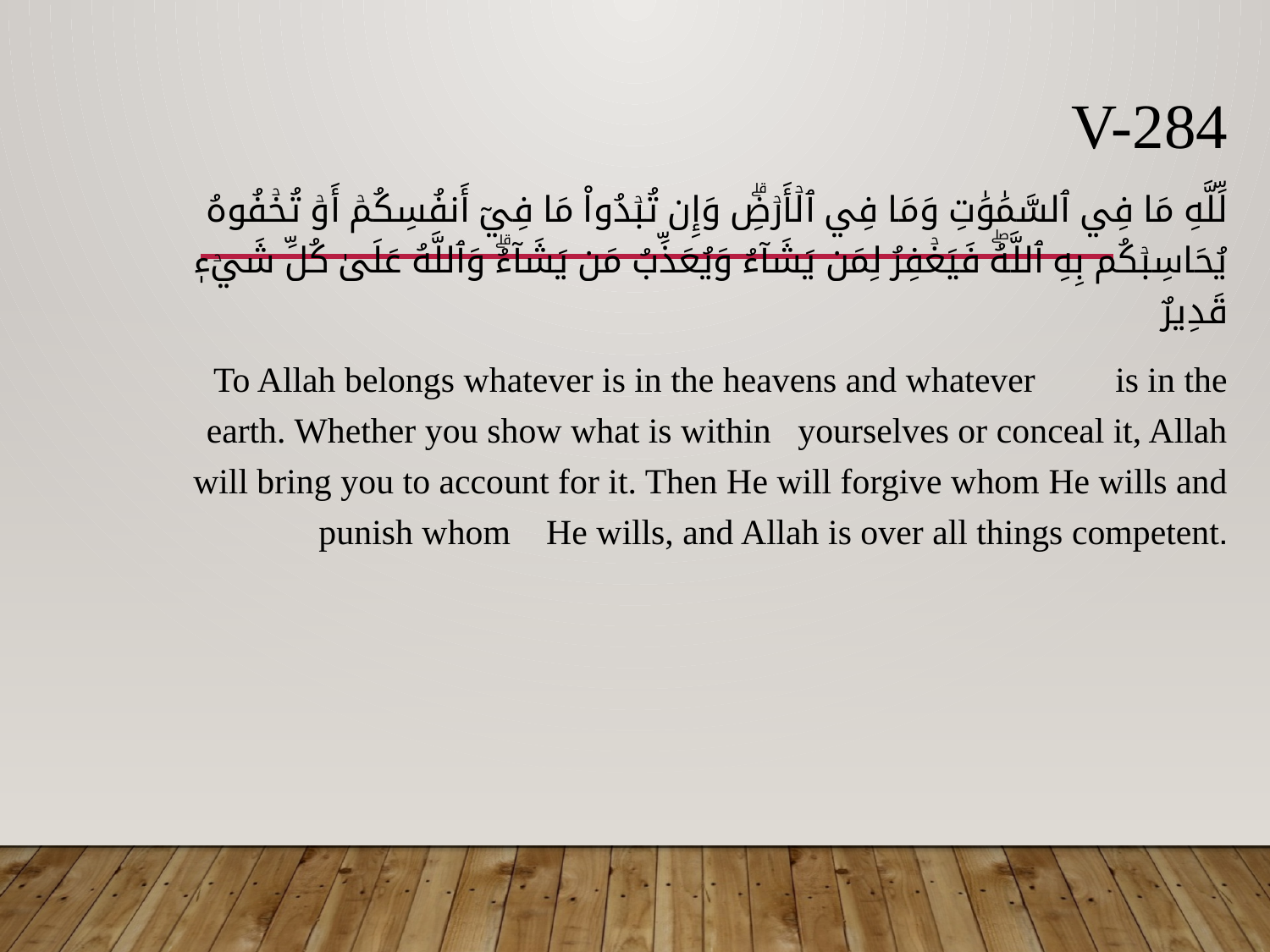

V-284
لِّلَّهِ مَا فِي ٱلسَّمَٰوَٰتِ وَمَا فِي ٱلۡأَرۡضِۗ وَإِن تُبۡدُواْ مَا فِيٓ أَنفُسِكُمۡ أَوۡ تُخۡفُوهُ يُحَاسِبۡكُم بِهِ ٱللَّهُۖ فَيَغۡفِرُ لِمَن يَشَآءُ وَيُعَذِّبُ مَن يَشَآءُۗ وَٱللَّهُ عَلَىٰ كُلِّ شَيۡءٖ قَدِيرٌ
To Allah belongs whatever is in the heavens and whatever         is in the earth. Whether you show what is within   yourselves or conceal it, Allah will bring you to account for it. Then He will forgive whom He wills and punish whom    He wills, and Allah is over all things competent.